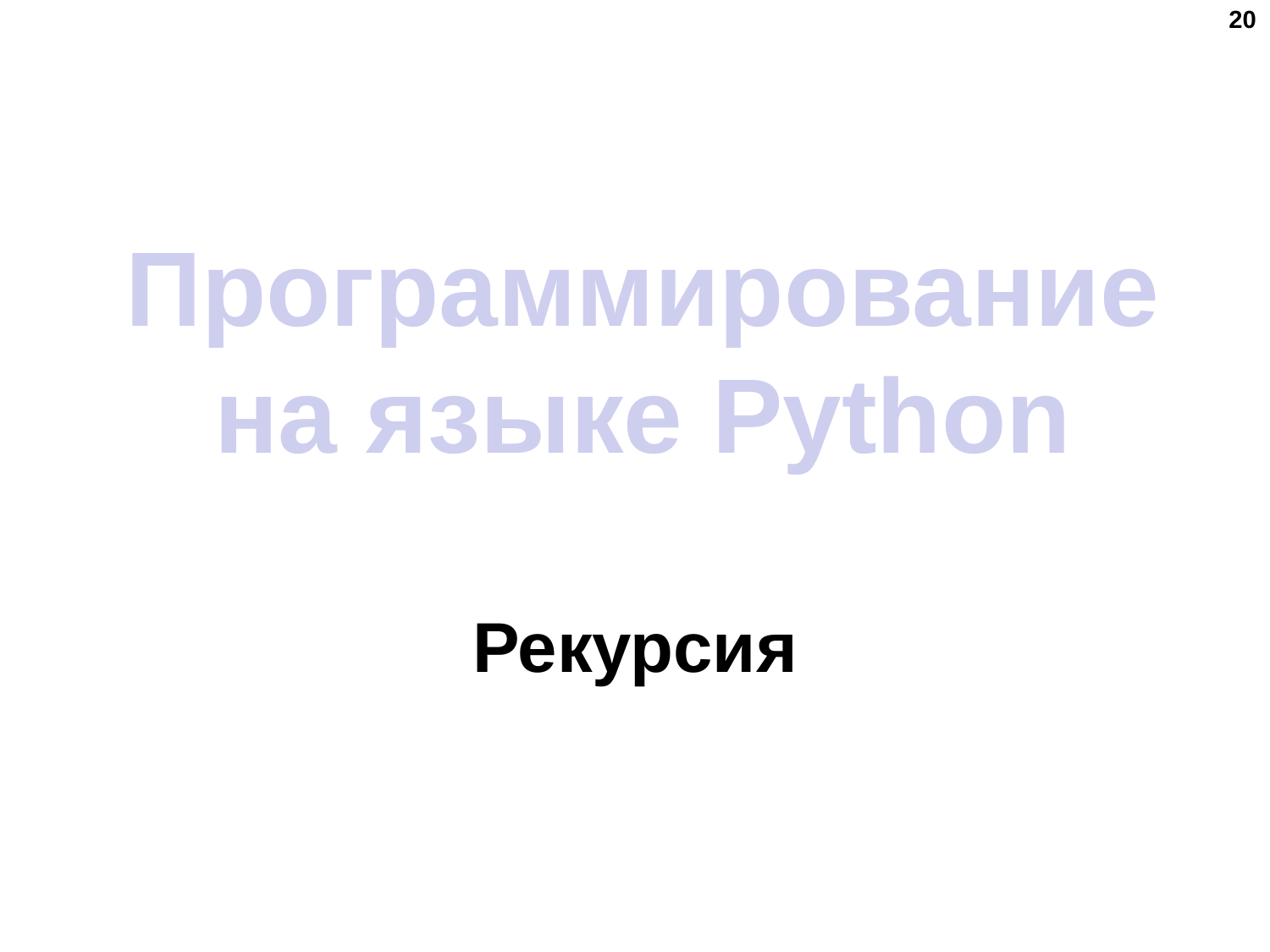

20
# Программирование на языке Python
Рекурсия